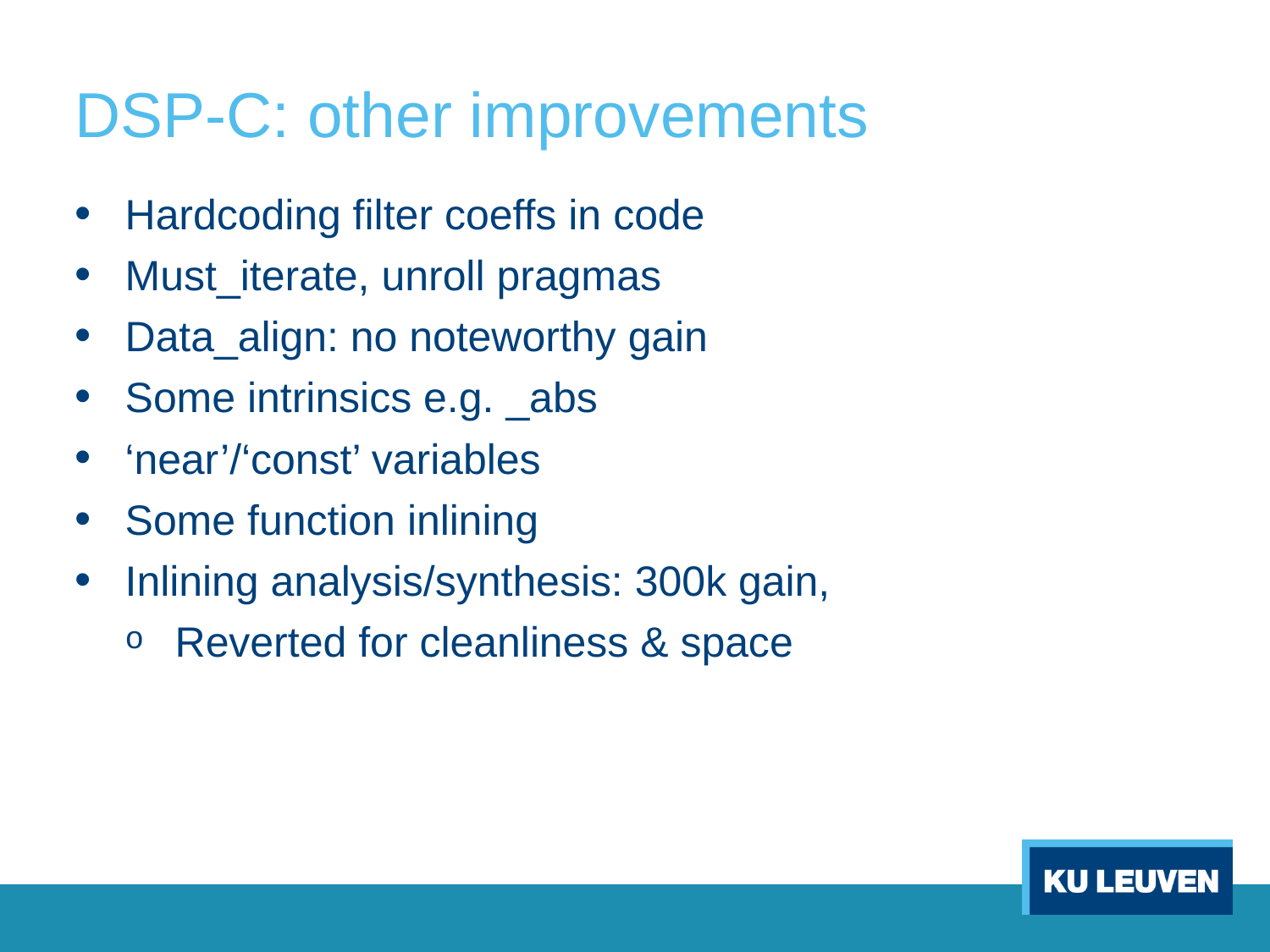

# DSP-C: other improvements
Hardcoding filter coeffs in code
Must_iterate, unroll pragmas
Data_align: no noteworthy gain
Some intrinsics e.g. _abs
‘near’/‘const’ variables
Some function inlining
Inlining analysis/synthesis: 300k gain,
Reverted for cleanliness & space